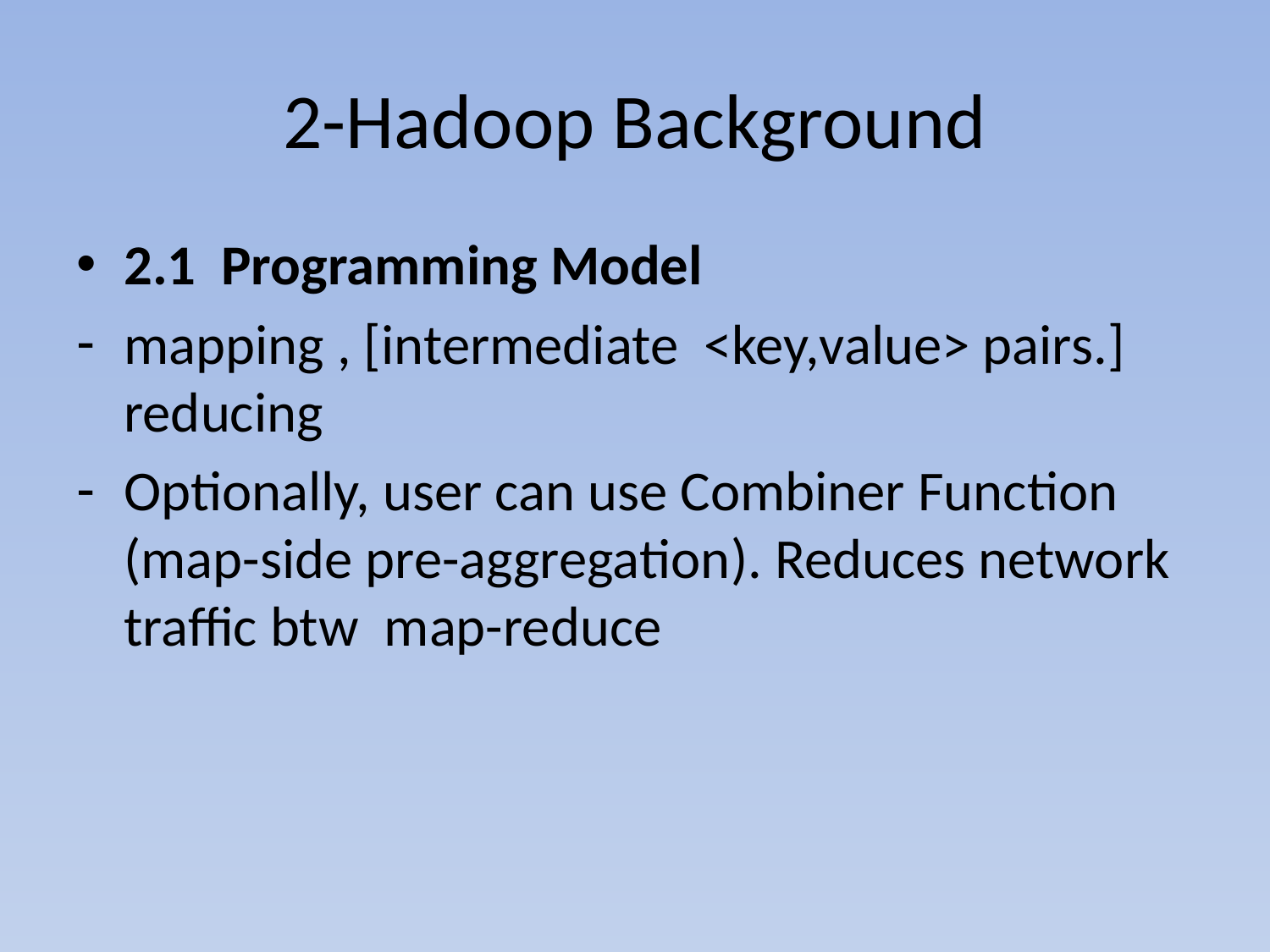

# 2-Hadoop Background
2.1  Programming Model
mapping , [intermediate  <key,value> pairs.] reducing
Optionally, user can use Combiner Function (map-side pre-aggregation). Reduces network traffic btw  map-reduce